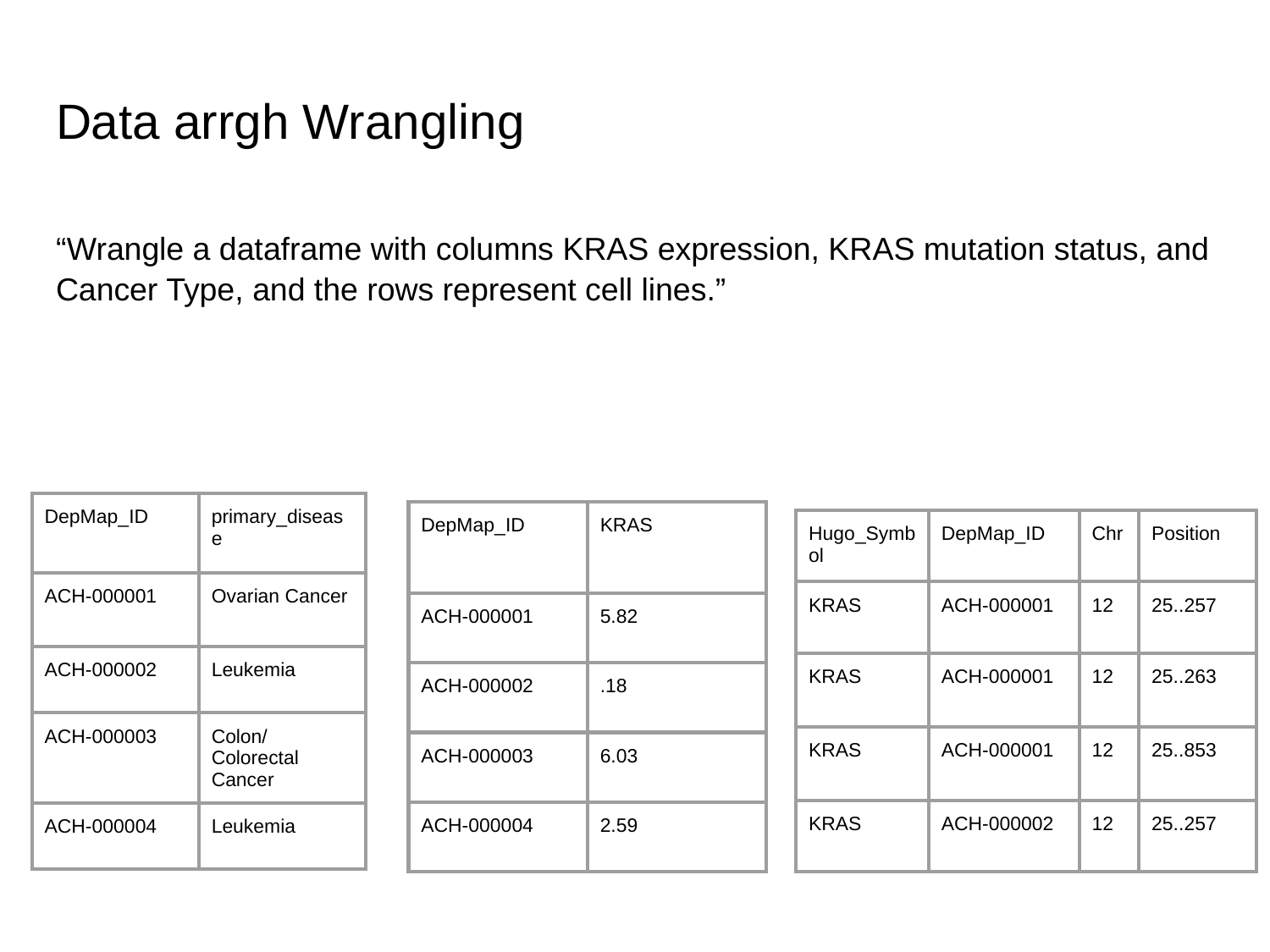

# Data arrgh Wrangling
“Wrangle a dataframe with columns KRAS expression, KRAS mutation status, and Cancer Type, and the rows represent cell lines.”
| DepMap\_ID | primary\_disease |
| --- | --- |
| ACH-000001 | Ovarian Cancer |
| ACH-000002 | Leukemia |
| ACH-000003 | Colon/Colorectal Cancer |
| ACH-000004 | Leukemia |
| DepMap\_ID | KRAS |
| --- | --- |
| ACH-000001 | 5.82 |
| ACH-000002 | .18 |
| ACH-000003 | 6.03 |
| ACH-000004 | 2.59 |
| Hugo\_Symbol | DepMap\_ID | Chr | Position |
| --- | --- | --- | --- |
| KRAS | ACH-000001 | 12 | 25..257 |
| KRAS | ACH-000001 | 12 | 25..263 |
| KRAS | ACH-000001 | 12 | 25..853 |
| KRAS | ACH-000002 | 12 | 25..257 |